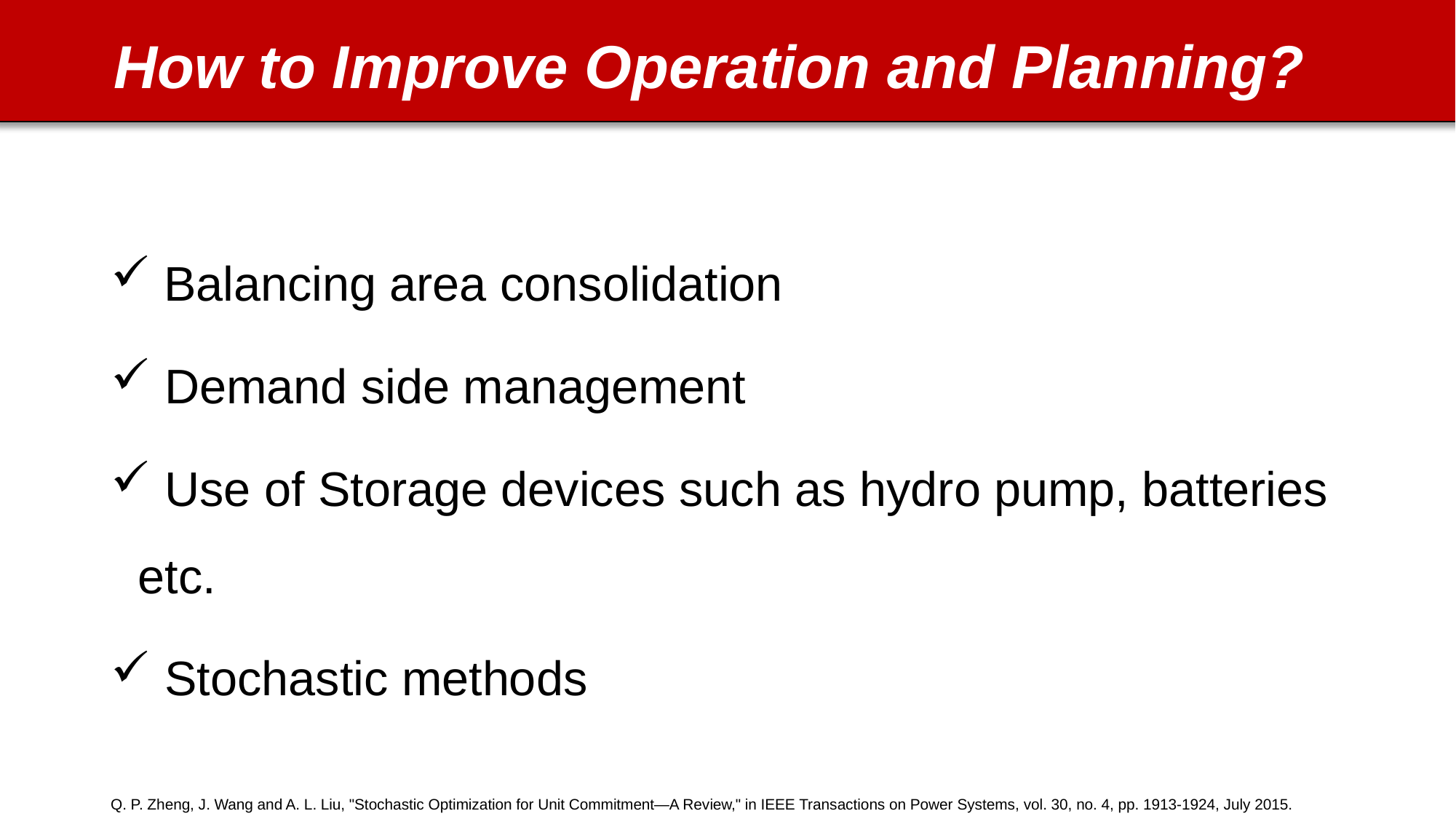

How to Improve Operation and Planning?
﻿ Balancing area consolidation
 Demand side management
 Use of Storage devices such as hydro pump, batteries etc.
 Stochastic methods
Q. P. Zheng, J. Wang and A. L. Liu, "Stochastic Optimization for Unit Commitment—A Review," in IEEE Transactions on Power Systems, vol. 30, no. 4, pp. 1913-1924, July 2015.